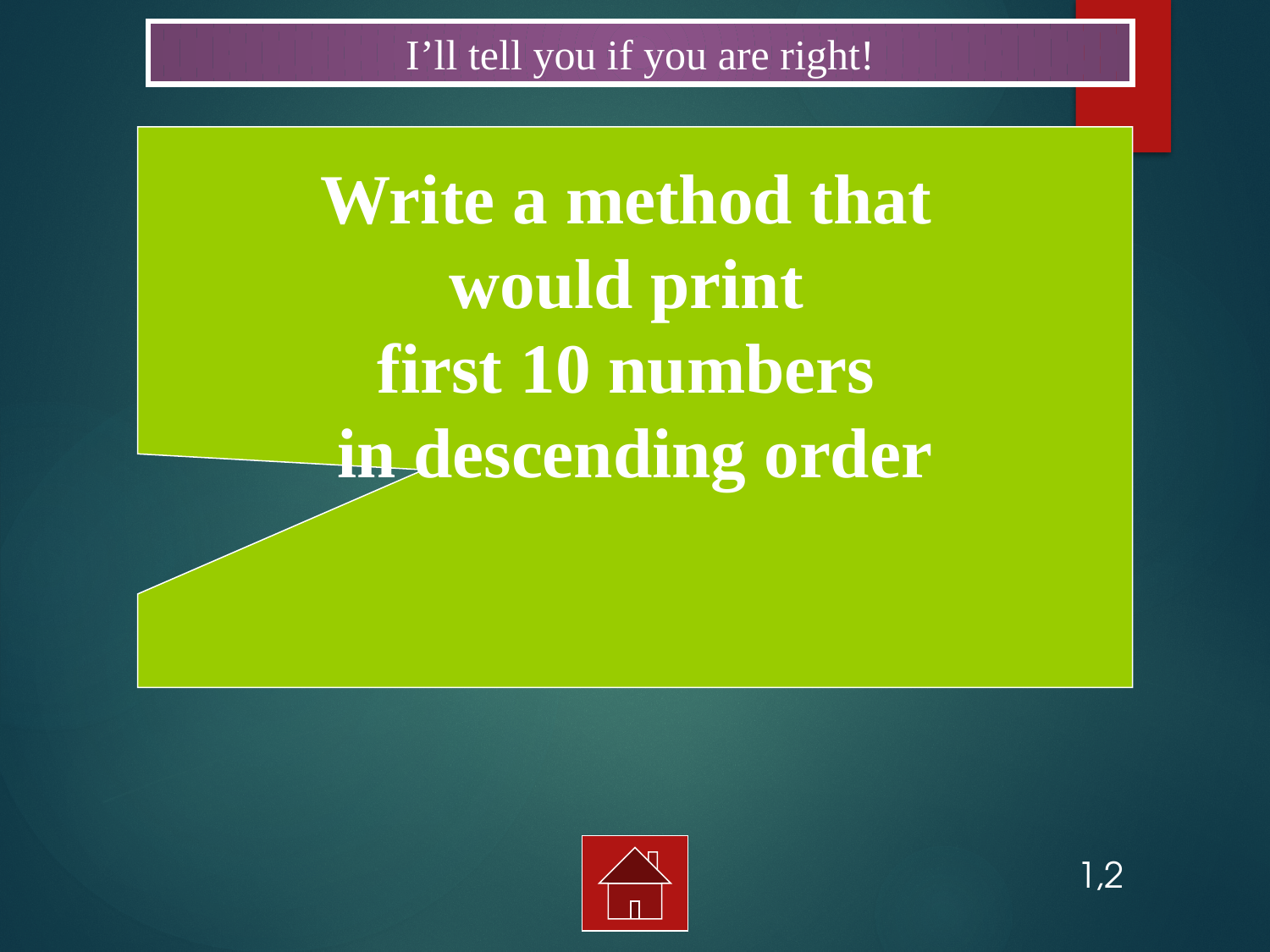

I’ll tell you if you are right!
Write a method that
would print
first 10 numbers
in descending order

1,2